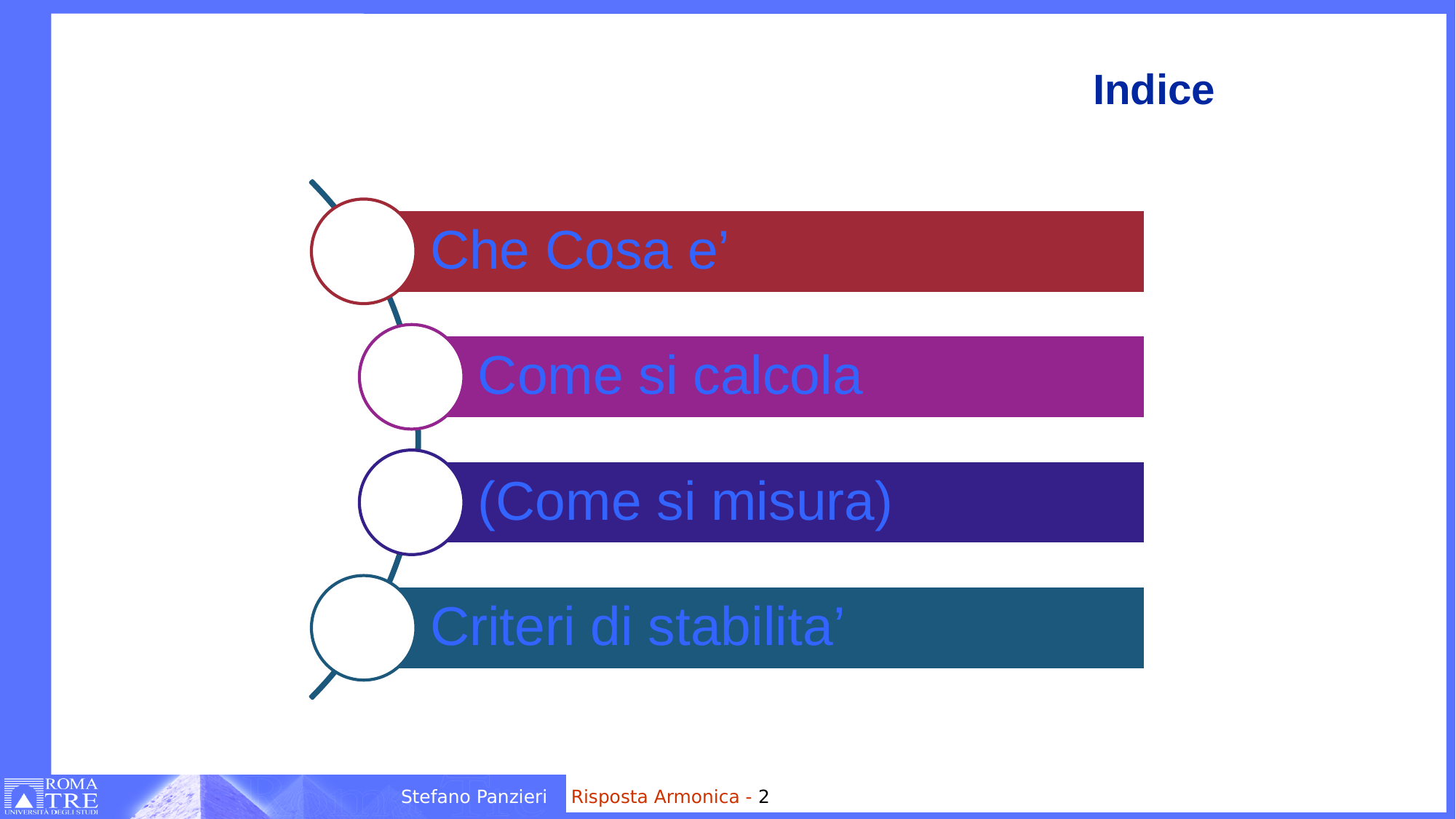

# Indice
Che Cosa e’
Come si calcola
(Come si misura)
Criteri di stabilita’